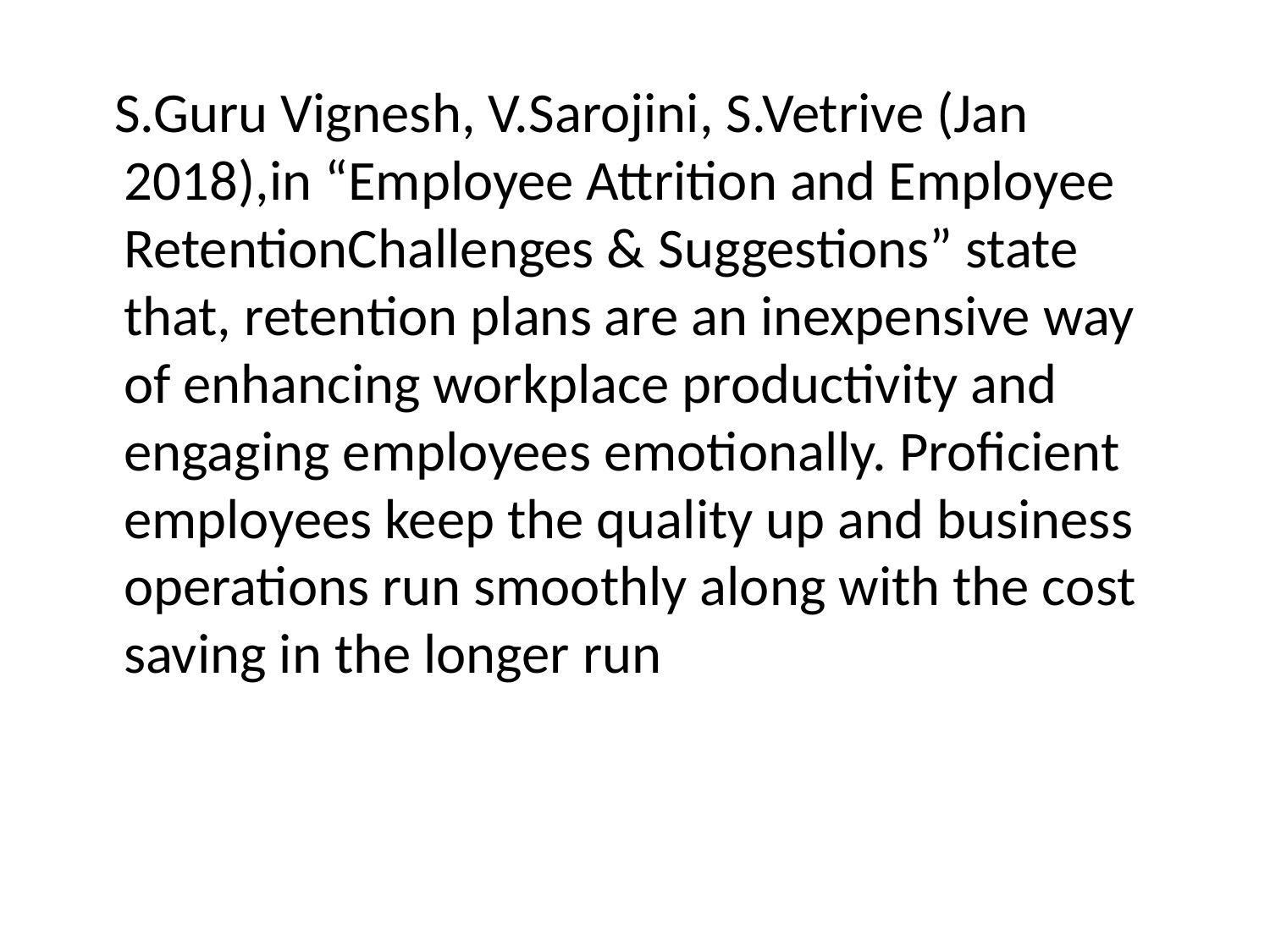

S.Guru Vignesh, V.Sarojini, S.Vetrive (Jan 2018),in “Employee Attrition and Employee RetentionChallenges & Suggestions” state that, retention plans are an inexpensive way of enhancing workplace productivity and engaging employees emotionally. Proficient employees keep the quality up and business operations run smoothly along with the cost saving in the longer run